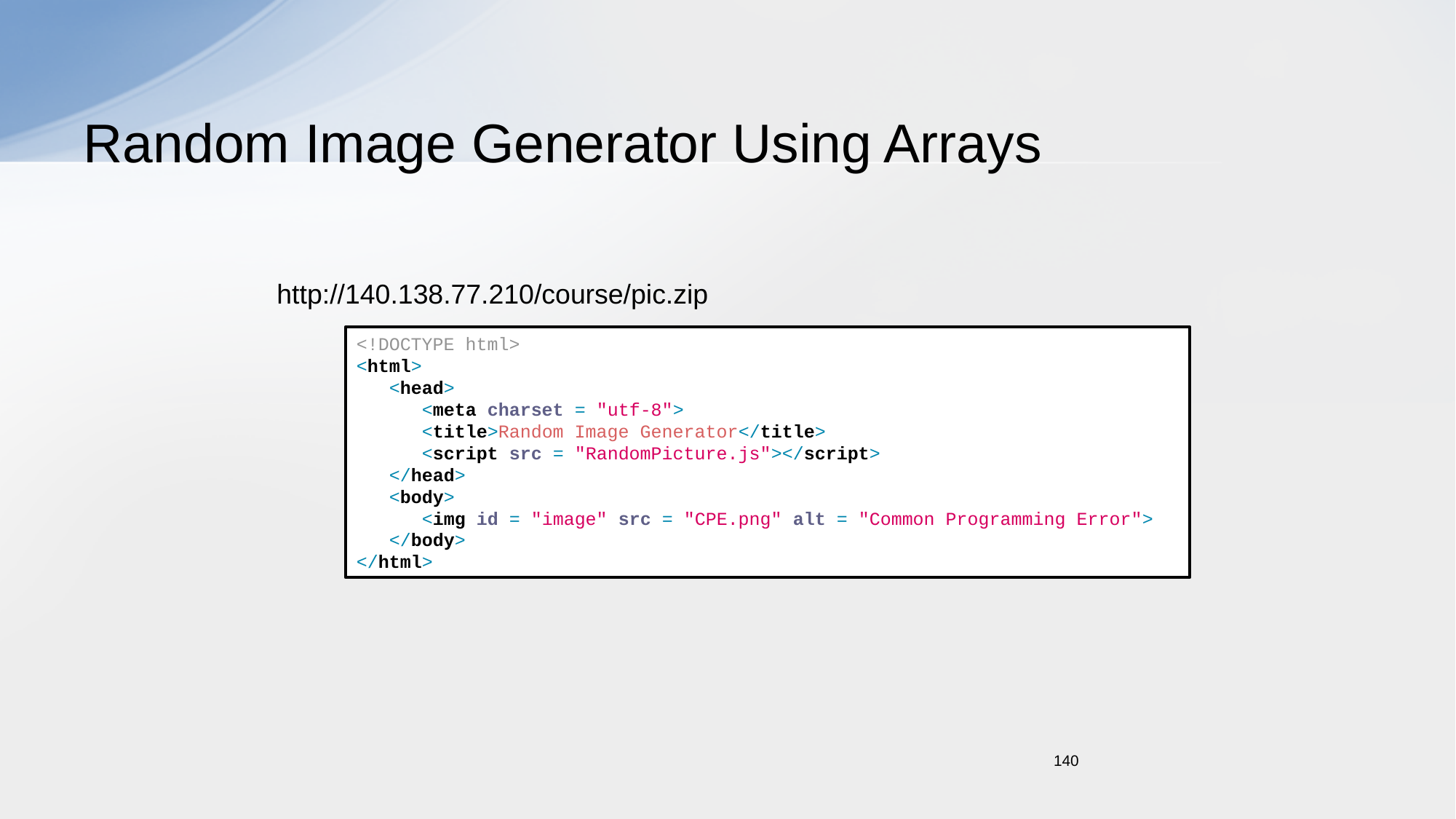

# Random Image Generator Using Arrays

http://140.138.77.210/course/pic.zip
<!DOCTYPE html>
<html>
   <head>
      <meta charset = "utf-8">
      <title>Random Image Generator</title>
      <script src = "RandomPicture.js"></script>
   </head>
   <body>
      <img id = "image" src = "CPE.png" alt = "Common Programming Error">
   </body>
</html>
140